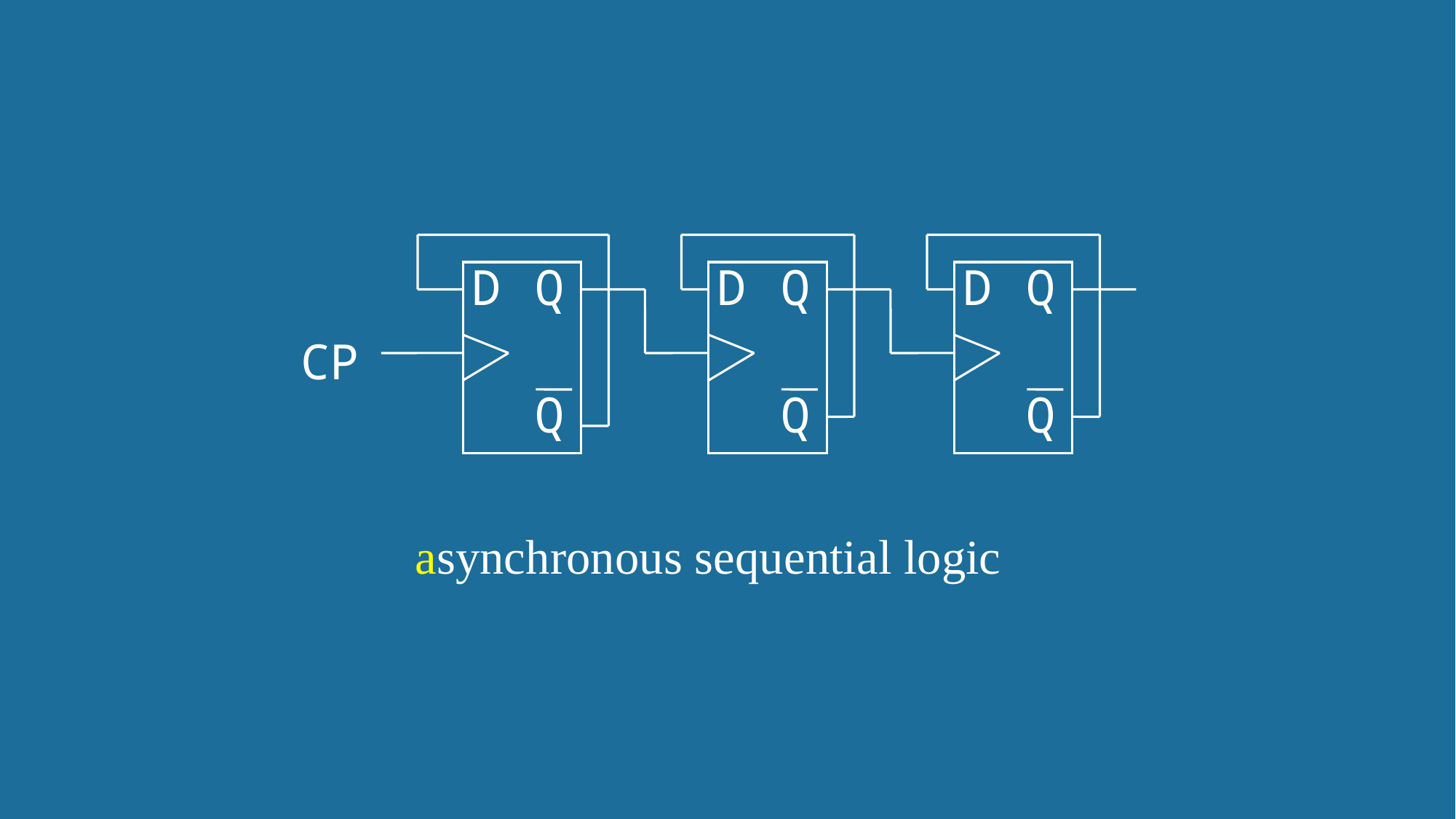

D
Q
D
Q
D
Q

CP

Q
Q
Q

asynchronous sequential logic